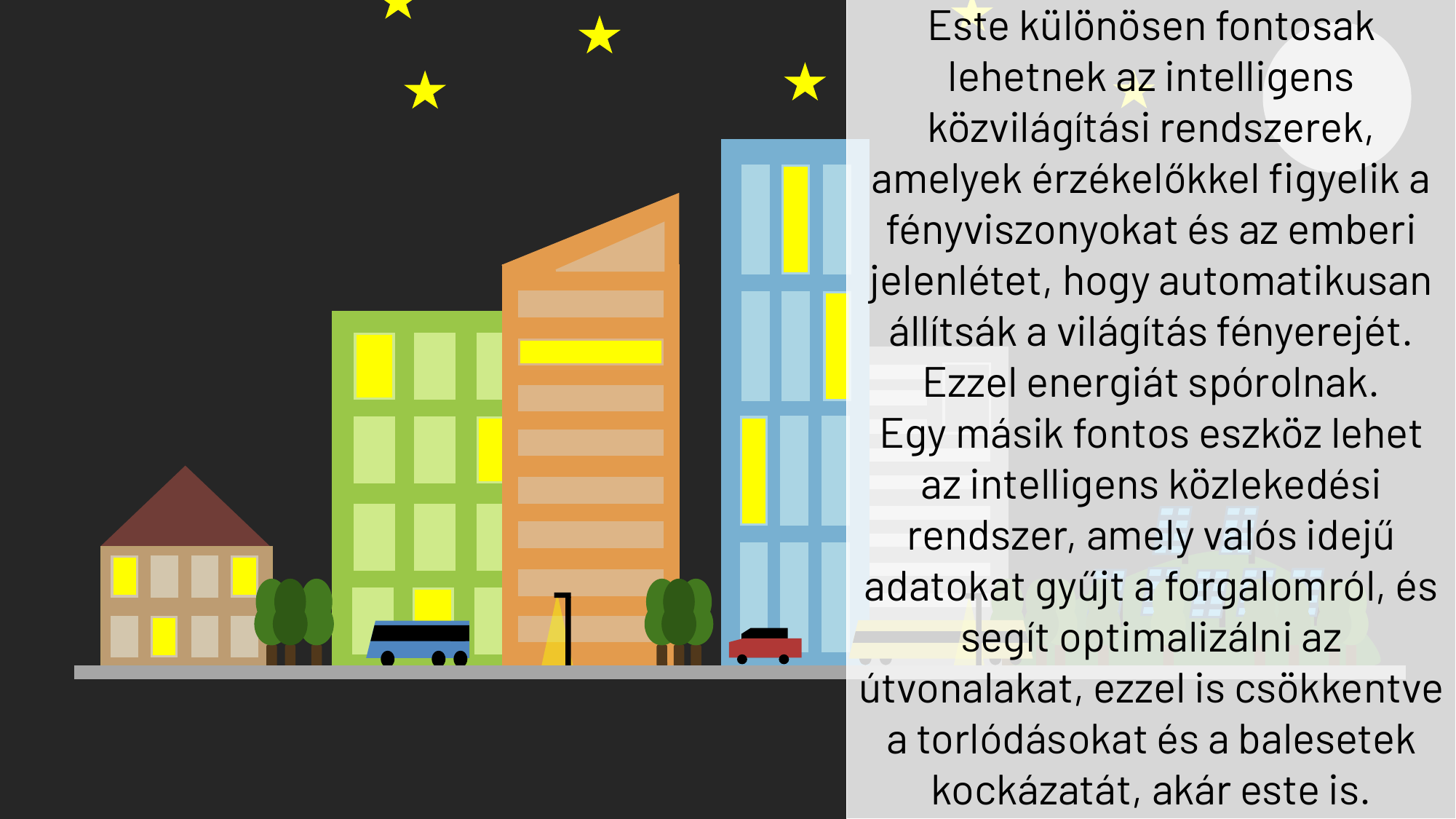

Este különösen fontosak lehetnek az intelligens közvilágítási rendszerek, amelyek érzékelőkkel figyelik a fényviszonyokat és az emberi jelenlétet, hogy automatikusan állítsák a világítás fényerejét. Ezzel energiát spórolnak.
Egy másik fontos eszköz lehet az intelligens közlekedési rendszer, amely valós idejű adatokat gyűjt a forgalomról, és segít optimalizálni az útvonalakat, ezzel is csökkentve a torlódásokat és a balesetek kockázatát, akár este is.